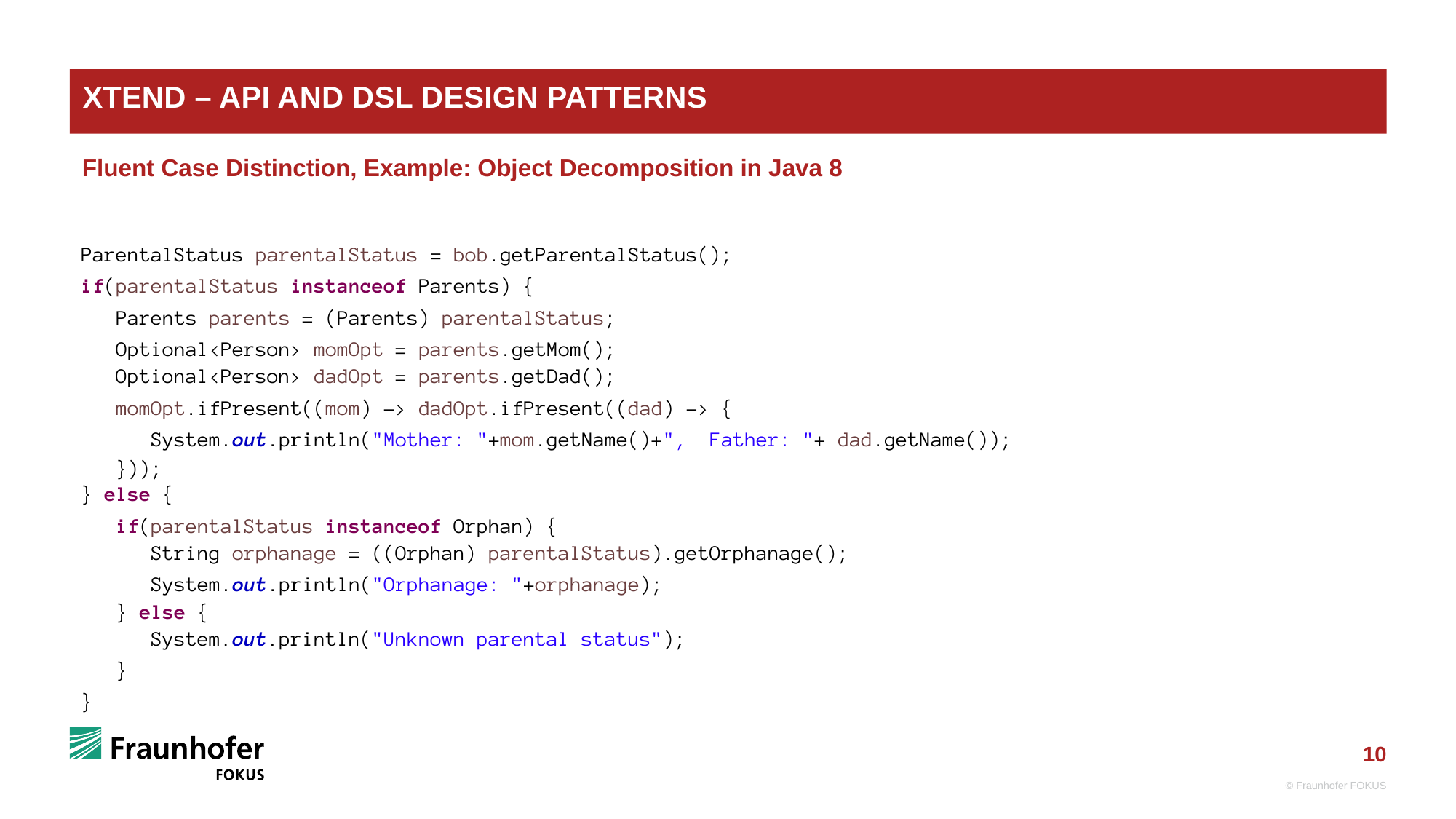

# Xtend – API and DSL Design Patterns
Fluent Case Distinction, Example: Object Decomposition in Java 8
ParentalStatus parentalStatus = bob.getParentalStatus();
if(parentalStatus instanceof Parents) {
   Parents parents = (Parents) parentalStatus;
   Optional<Person> momOpt = parents.getMom();
   Optional<Person> dadOpt = parents.getDad();
   momOpt.ifPresent((mom) -> dadOpt.ifPresent((dad) -> {
      System.out.println("Mother: "+mom.getName()+",  Father: "+ dad.getName());
   }));
} else {
   if(parentalStatus instanceof Orphan) {
      String orphanage = ((Orphan) parentalStatus).getOrphanage();
      System.out.println("Orphanage: "+orphanage);
   } else {
      System.out.println("Unknown parental status");
   }
}
© Fraunhofer FOKUS